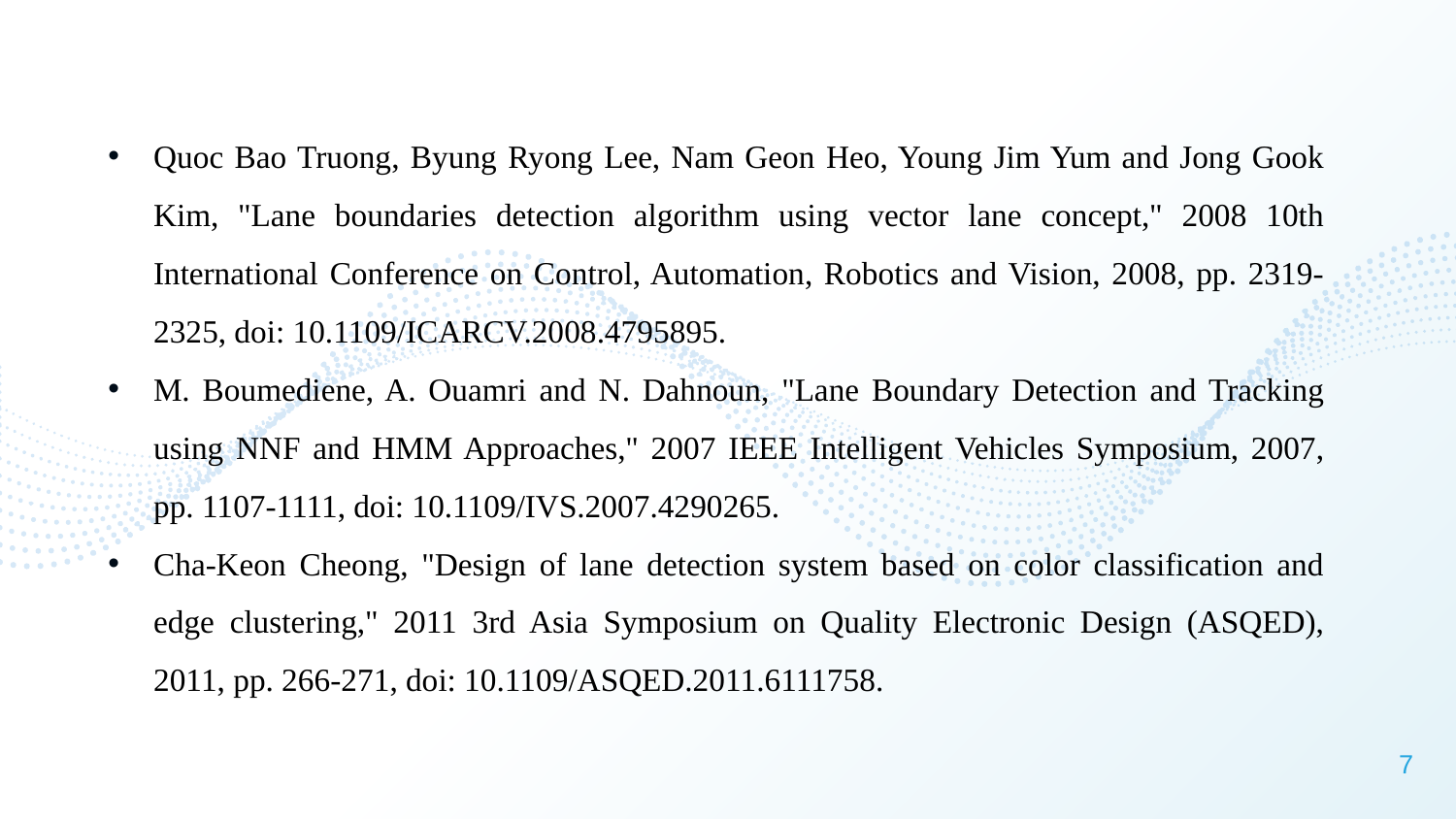

Quoc Bao Truong, Byung Ryong Lee, Nam Geon Heo, Young Jim Yum and Jong Gook Kim, "Lane boundaries detection algorithm using vector lane concept," 2008 10th International Conference on Control, Automation, Robotics and Vision, 2008, pp. 2319-2325, doi: 10.1109/ICARCV.2008.4795895.
M. Boumediene, A. Ouamri and N. Dahnoun, "Lane Boundary Detection and Tracking using NNF and HMM Approaches," 2007 IEEE Intelligent Vehicles Symposium, 2007, pp. 1107-1111, doi: 10.1109/IVS.2007.4290265.
Cha-Keon Cheong, "Design of lane detection system based on color classification and edge clustering," 2011 3rd Asia Symposium on Quality Electronic Design (ASQED), 2011, pp. 266-271, doi: 10.1109/ASQED.2011.6111758.

7